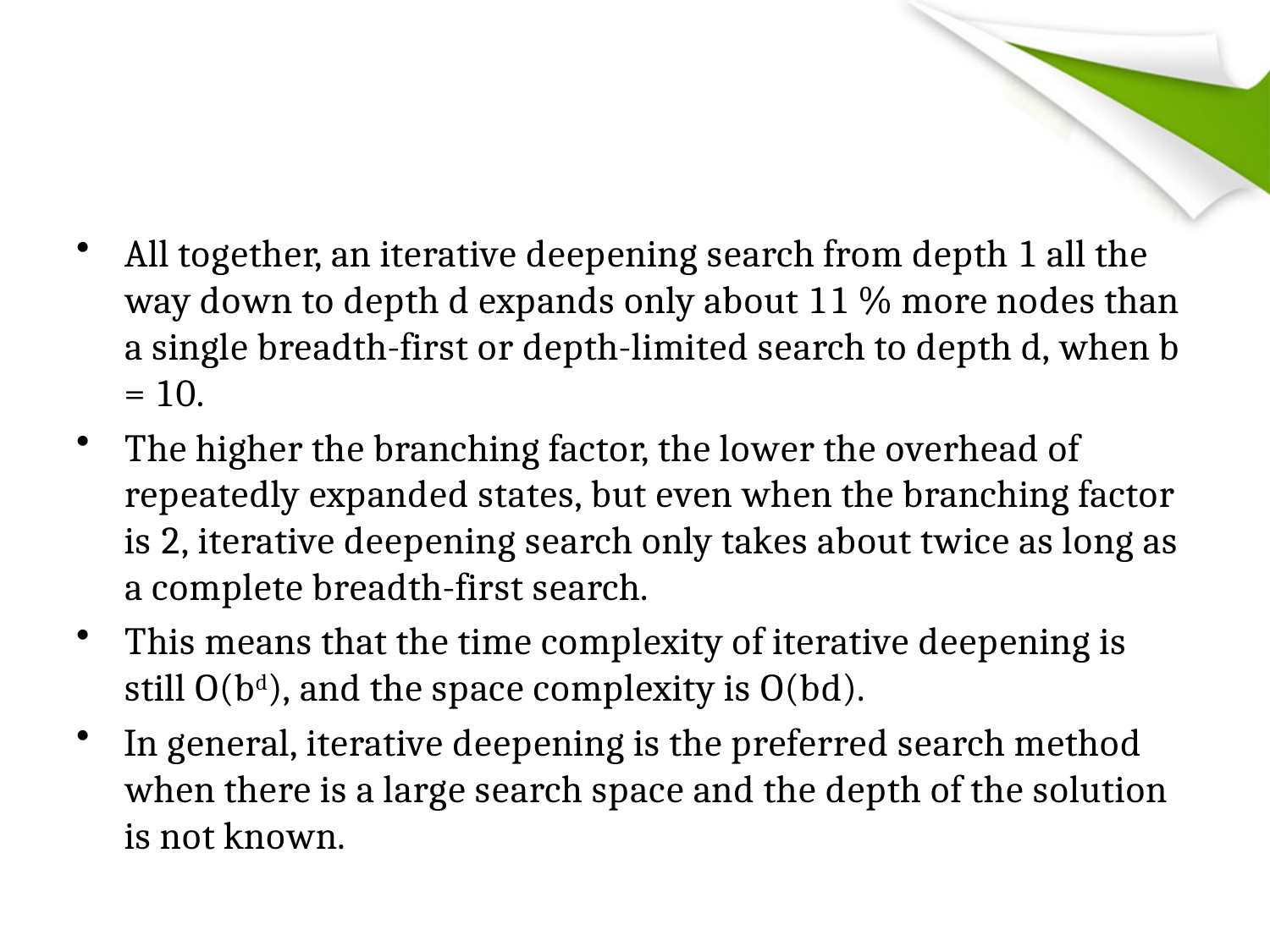

#
All together, an iterative deepening search from depth 1 all the way down to depth d expands only about 11 % more nodes than a single breadth-first or depth-limited search to depth d, when b = 10.
The higher the branching factor, the lower the overhead of repeatedly expanded states, but even when the branching factor is 2, iterative deepening search only takes about twice as long as a complete breadth-first search.
This means that the time complexity of iterative deepening is still O(bd), and the space complexity is O(bd).
In general, iterative deepening is the preferred search method when there is a large search space and the depth of the solution is not known.